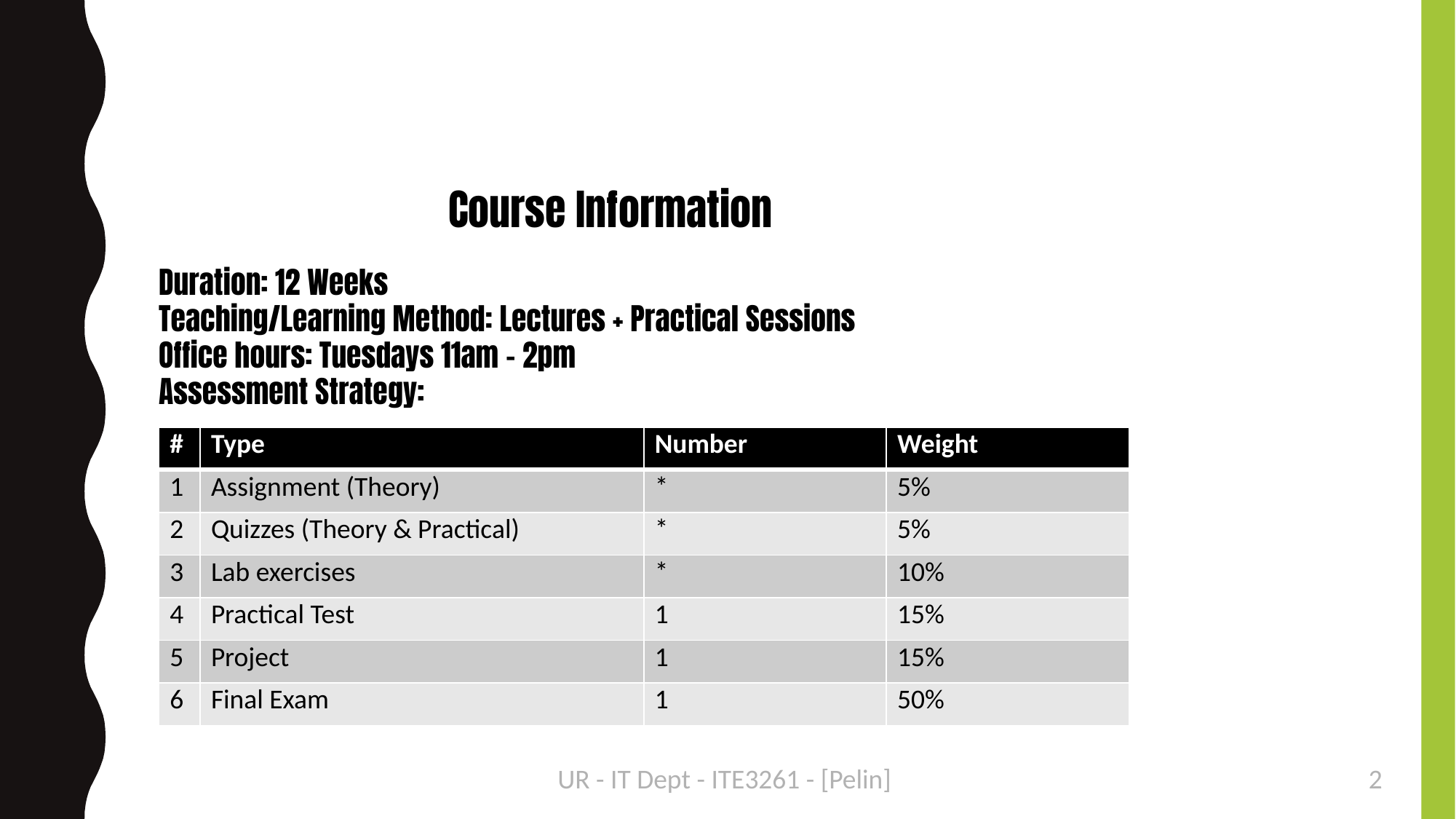

Course Information
Duration: 12 Weeks
Teaching/Learning Method: Lectures + Practical Sessions
Office hours: Tuesdays 11am – 2pm
Assessment Strategy:
| # | Type | Number | Weight |
| --- | --- | --- | --- |
| 1 | Assignment (Theory) | \* | 5% |
| 2 | Quizzes (Theory & Practical) | \* | 5% |
| 3 | Lab exercises | \* | 10% |
| 4 | Practical Test | 1 | 15% |
| 5 | Project | 1 | 15% |
| 6 | Final Exam | 1 | 50% |
UR - IT Dept - ITE3261 - [Pelin]
2